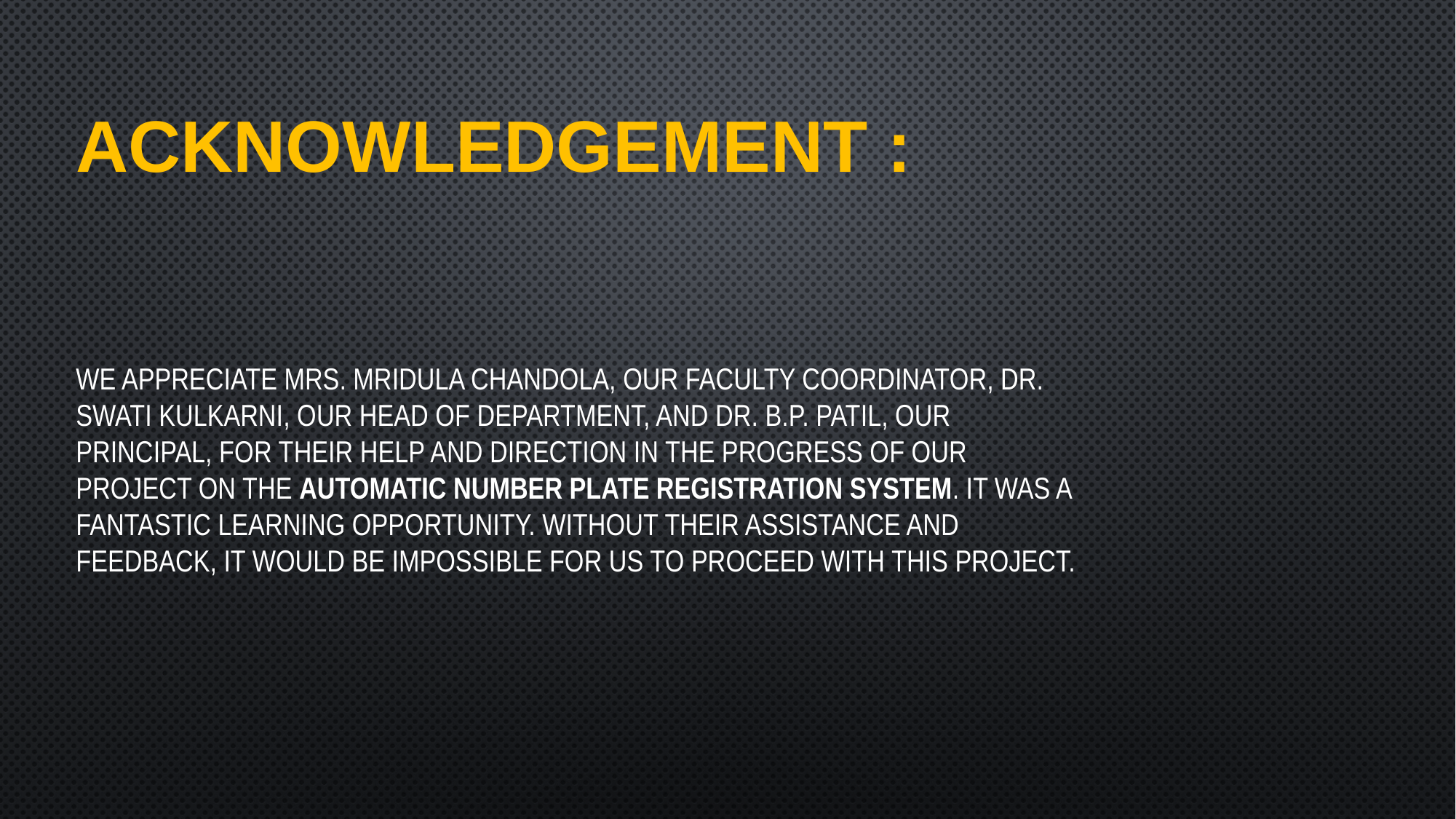

# Acknowledgement :
We appreciate Mrs. Mridula Chandola, our faculty coordinator, Dr. Swati Kulkarni, our Head Of Department, and Dr. B.P. Patil, our principal, for their help and direction in the progress of our project on the Automatic Number Plate Registration System. It was a fantastic learning opportunity. Without their assistance and feedback, it would be impossible for us to proceed with this project.